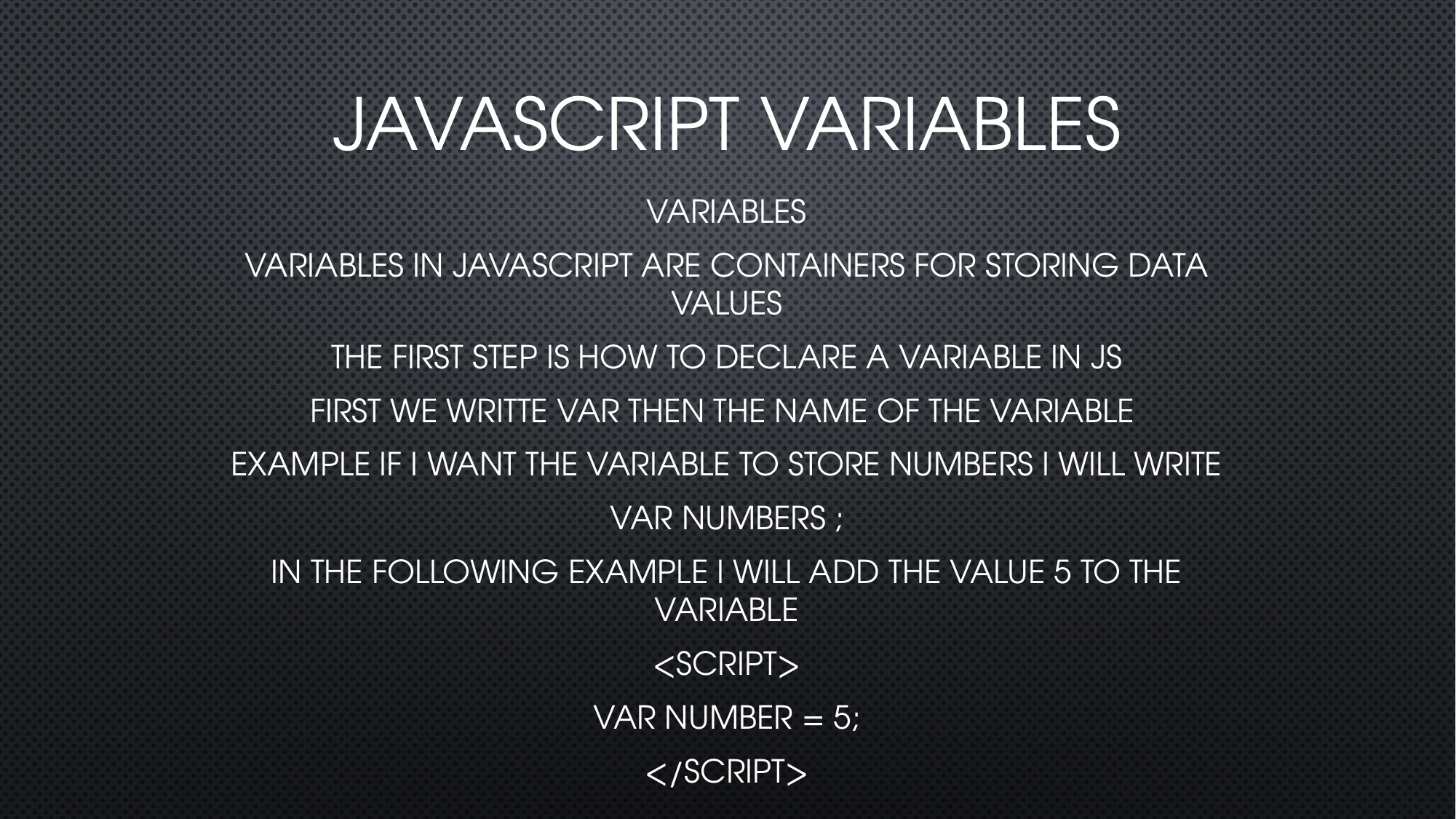

# JAvaScript Variables
Variables
Variables in JavaScript are containers for storing data values
The first step is how to declare a variable in JS
First we writte var then the name of the variable
Example if I want the variable to store numbers I will write
Var numbers ;
In the following example I will add the value 5 to the variable
<Script>
Var number = 5;
</script>